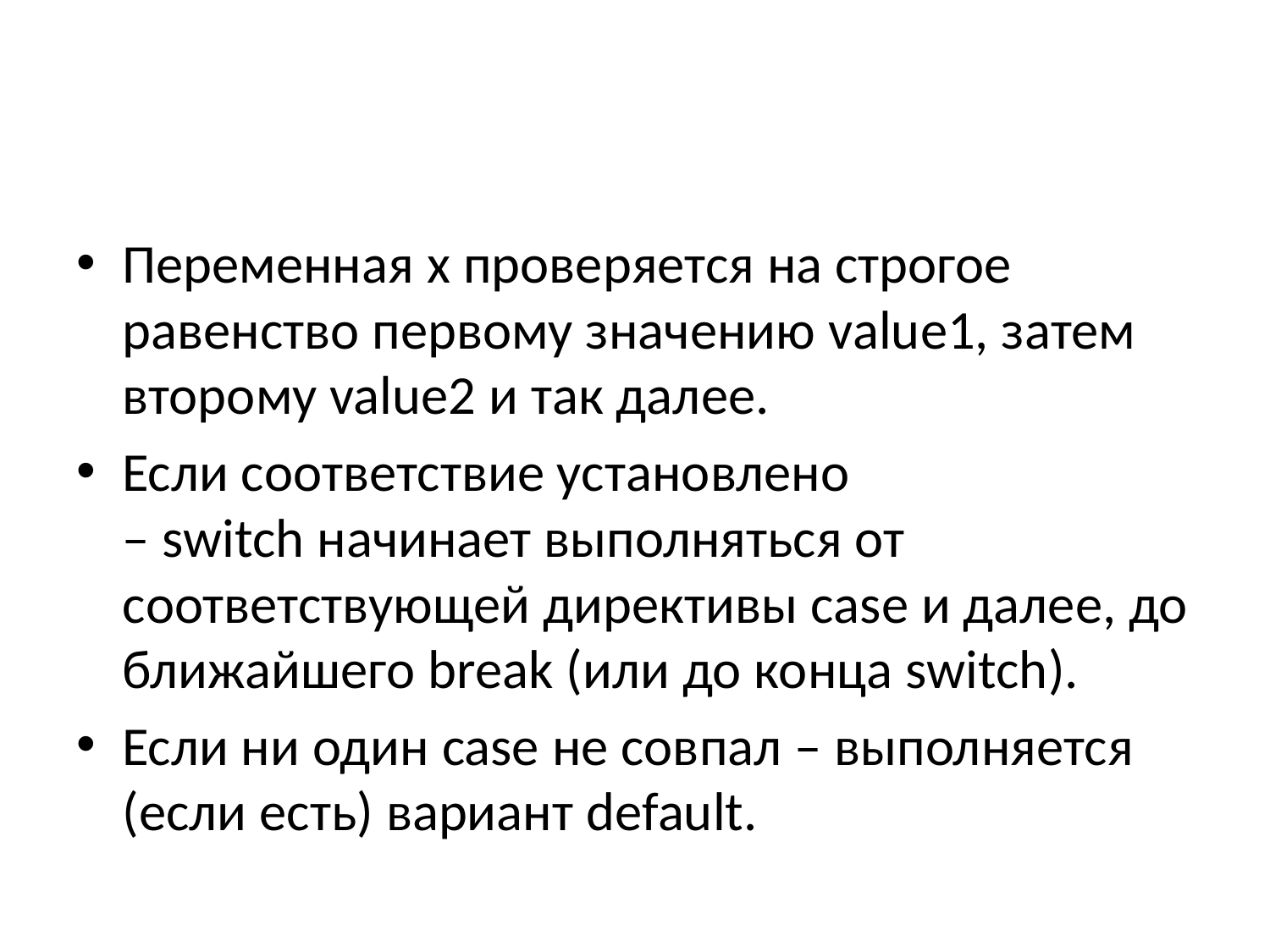

#
Переменная x проверяется на строгое равенство первому значению value1, затем второму value2 и так далее.
Если соответствие установлено – switch начинает выполняться от соответствующей директивы case и далее, до ближайшего break (или до конца switch).
Если ни один case не совпал – выполняется (если есть) вариант default.